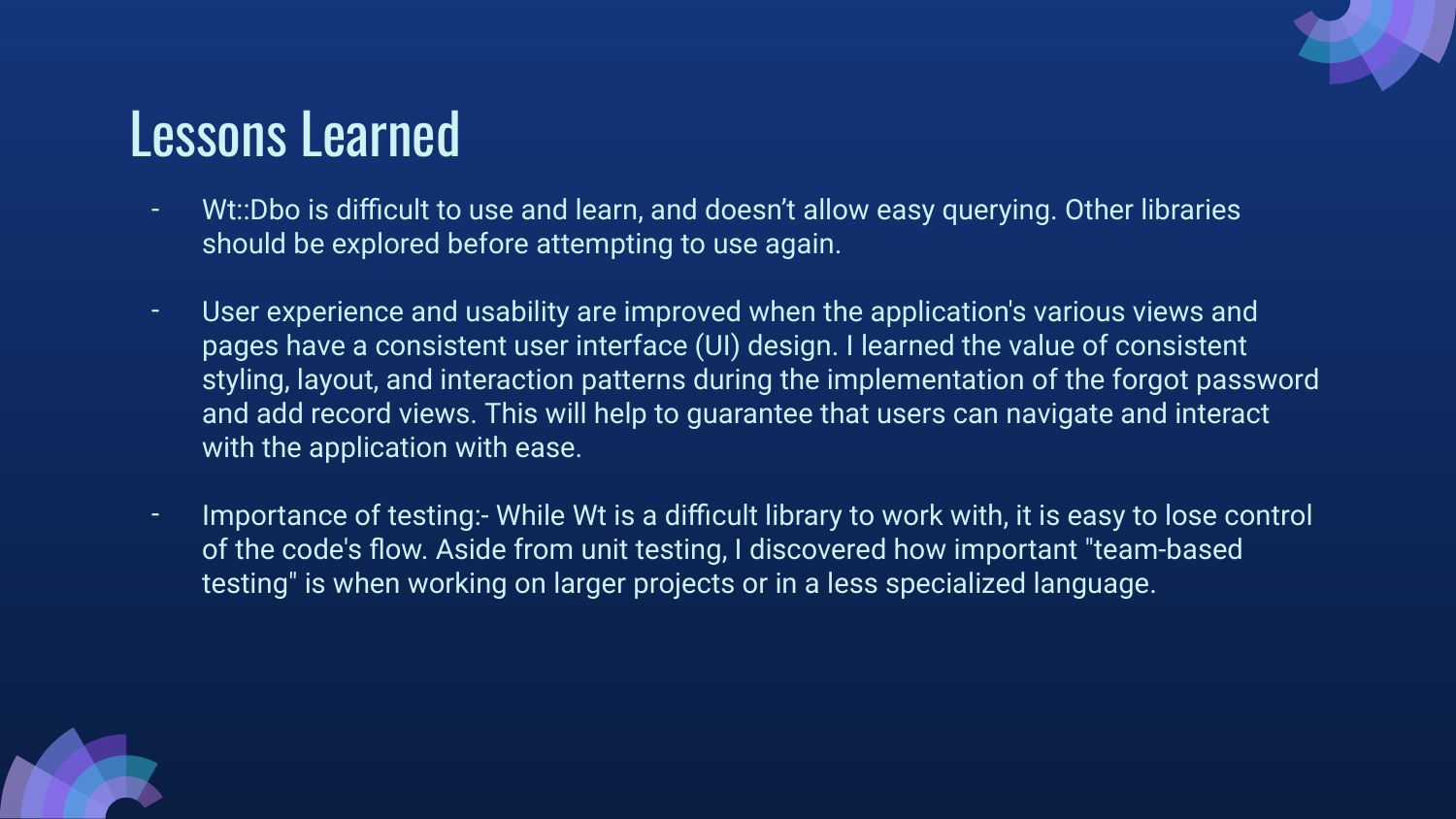

# Lessons Learned
Wt::Dbo is difficult to use and learn, and doesn’t allow easy querying. Other libraries should be explored before attempting to use again.

User experience and usability are improved when the application's various views and pages have a consistent user interface (UI) design. I learned the value of consistent styling, layout, and interaction patterns during the implementation of the forgot password and add record views. This will help to guarantee that users can navigate and interact with the application with ease.

Importance of testing:- While Wt is a difficult library to work with, it is easy to lose control of the code's flow. Aside from unit testing, I discovered how important "team-based testing" is when working on larger projects or in a less specialized language.